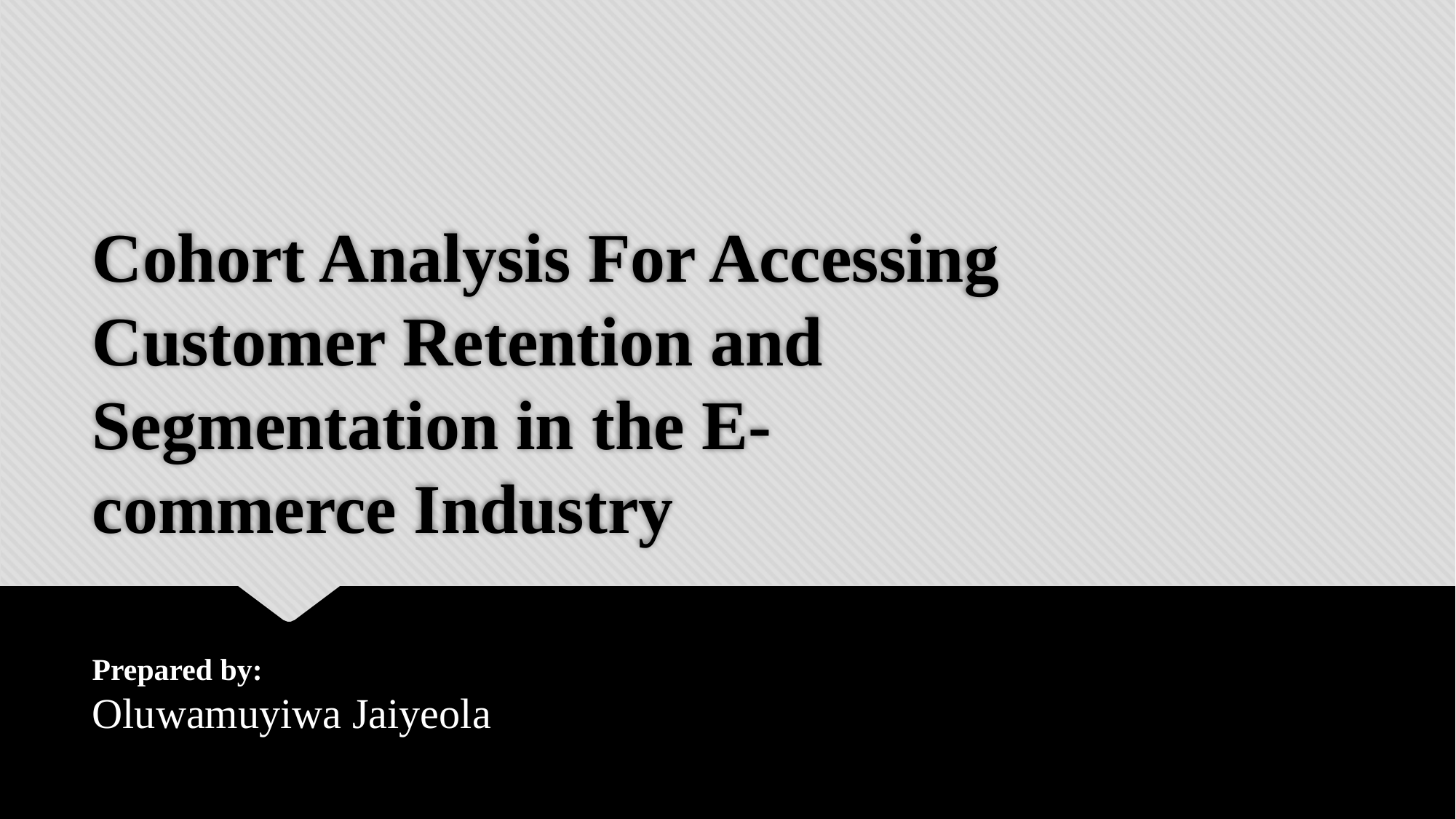

# Cohort Analysis For Accessing Customer Retention and Segmentation in the E-commerce Industry
Prepared by: Oluwamuyiwa Jaiyeola